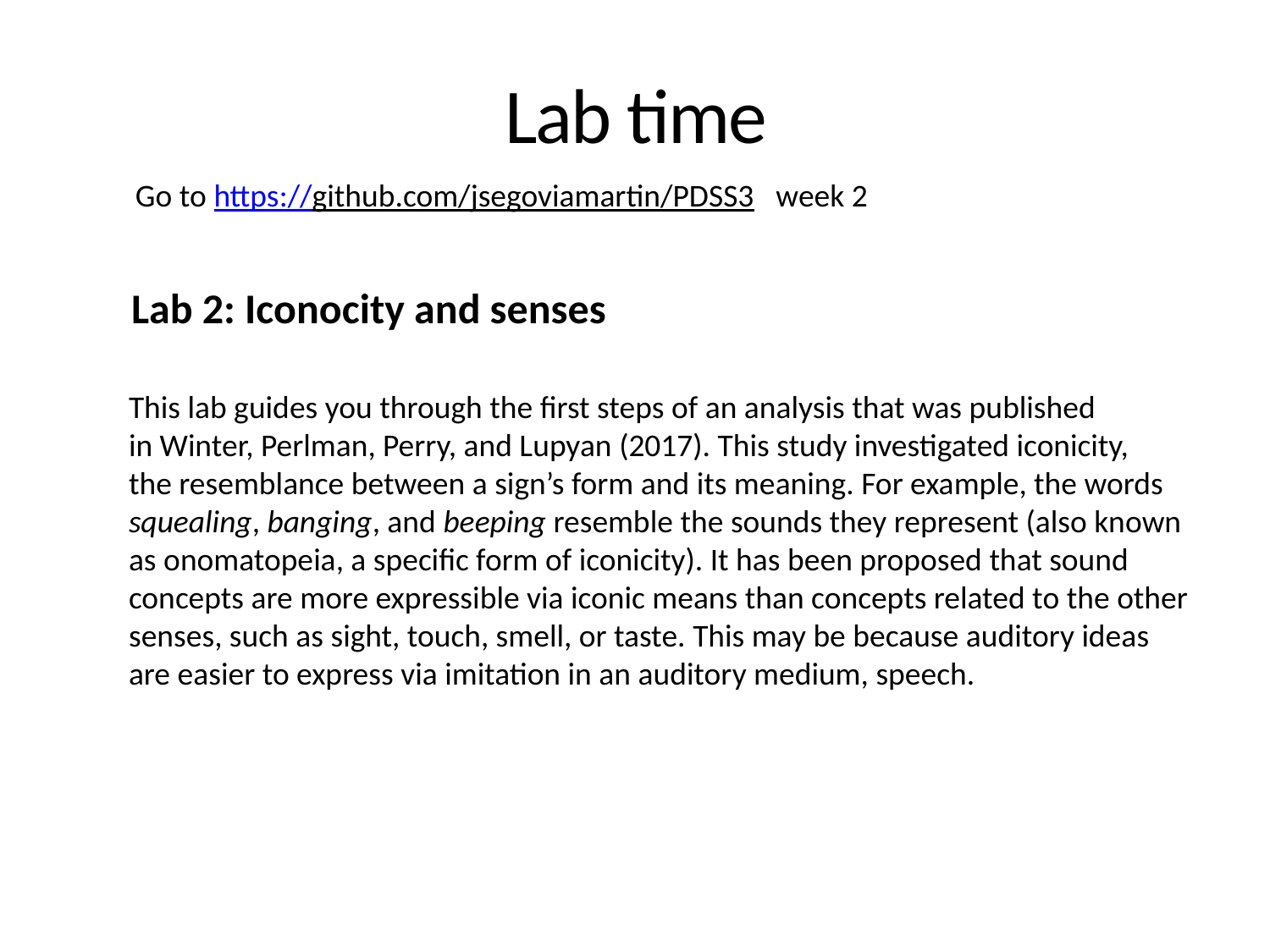

# Lab time
Go to https://github.com/jsegoviamartin/PDSS3   week 2
Lab 2: Iconocity and senses
This lab guides you through the first steps of an analysis that was published
in Winter, Perlman, Perry, and Lupyan (2017). This study investigated iconicity,
the resemblance between a sign’s form and its meaning. For example, the words
squealing, banging, and beeping resemble the sounds they represent (also known as onomatopeia, a specific form of iconicity). It has been proposed that sound concepts are more expressible via iconic means than concepts related to the other senses, such as sight, touch, smell, or taste. This may be because auditory ideas are easier to express via imitation in an auditory medium, speech.